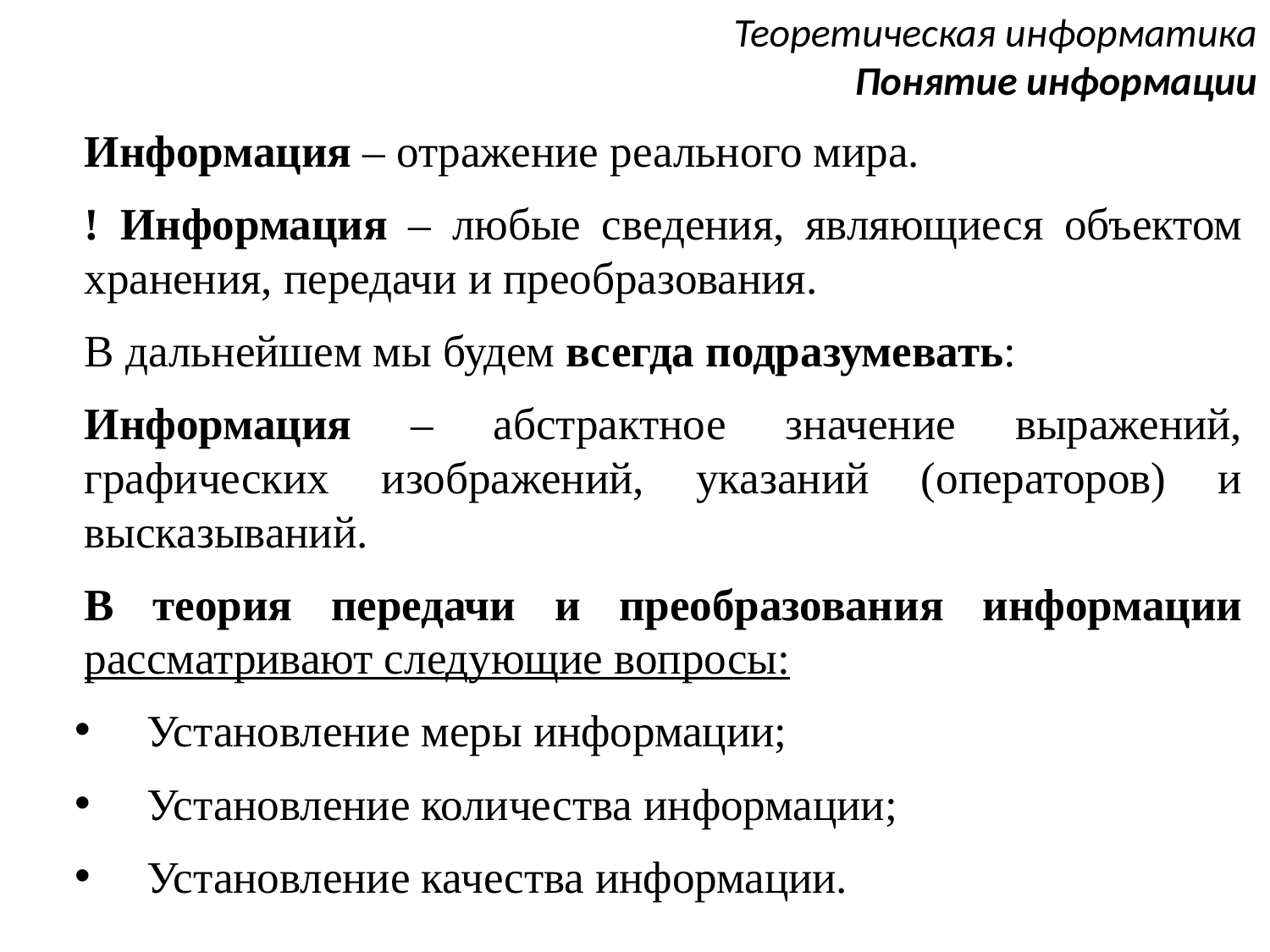

# Теоретическая информатика Понятие информации
Информация – отражение реального мира.
! Информация – любые сведения, являющиеся объектом хранения, передачи и преобразования.
В дальнейшем мы будем всегда подразумевать:
Информация – абстрактное значение выражений, графических изображений, указаний (операторов) и высказываний.
В теория передачи и преобразования информации рассматривают следующие вопросы:
Установление меры информации;
Установление количества информации;
Установление качества информации.